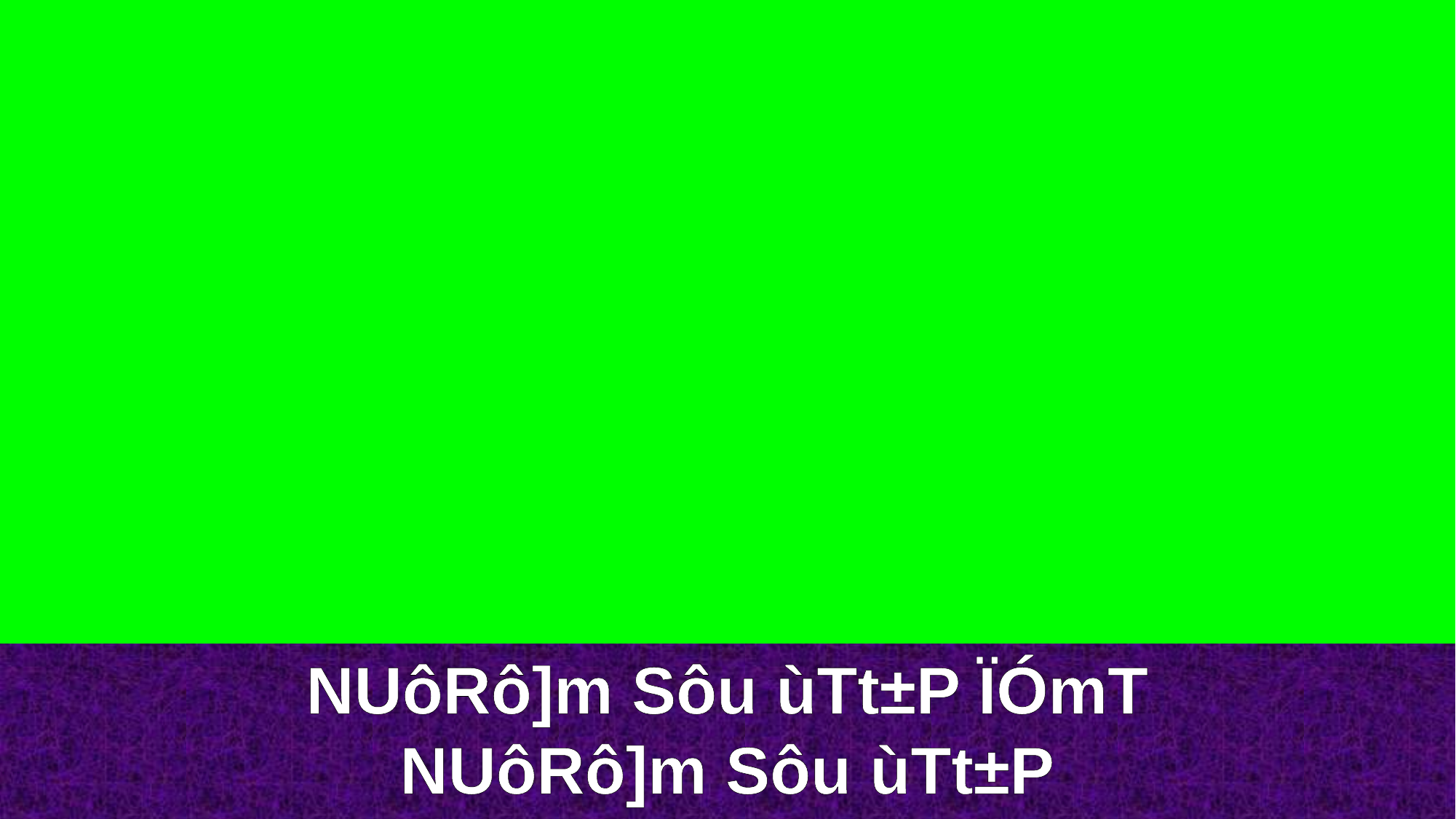

NUôRô]m Sôu ùTt±P ÏÓmT NUôRô]m Sôu ùTt±P